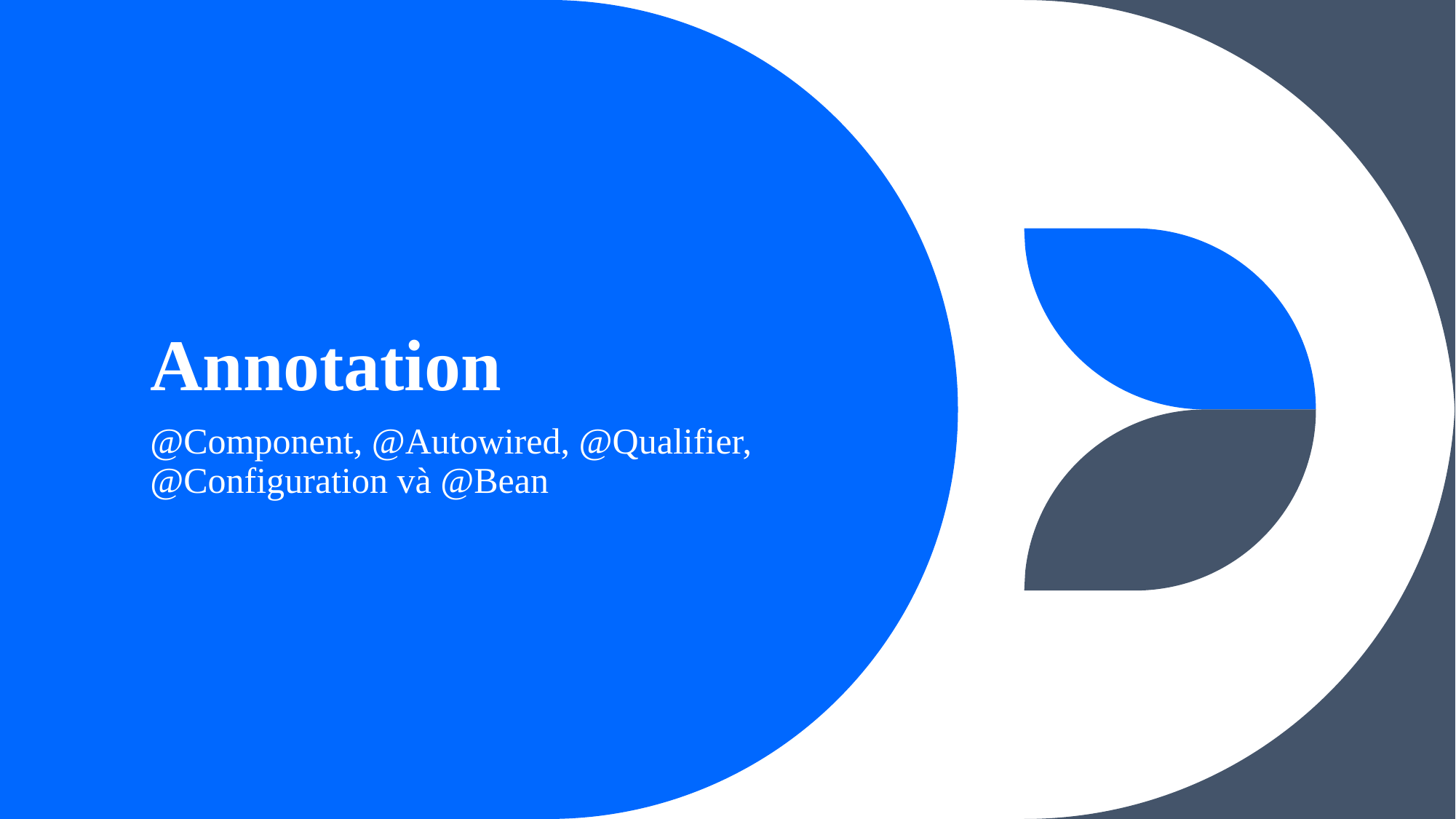

# Annotation
@Component, @Autowired, @Qualifier, @Configuration và @Bean